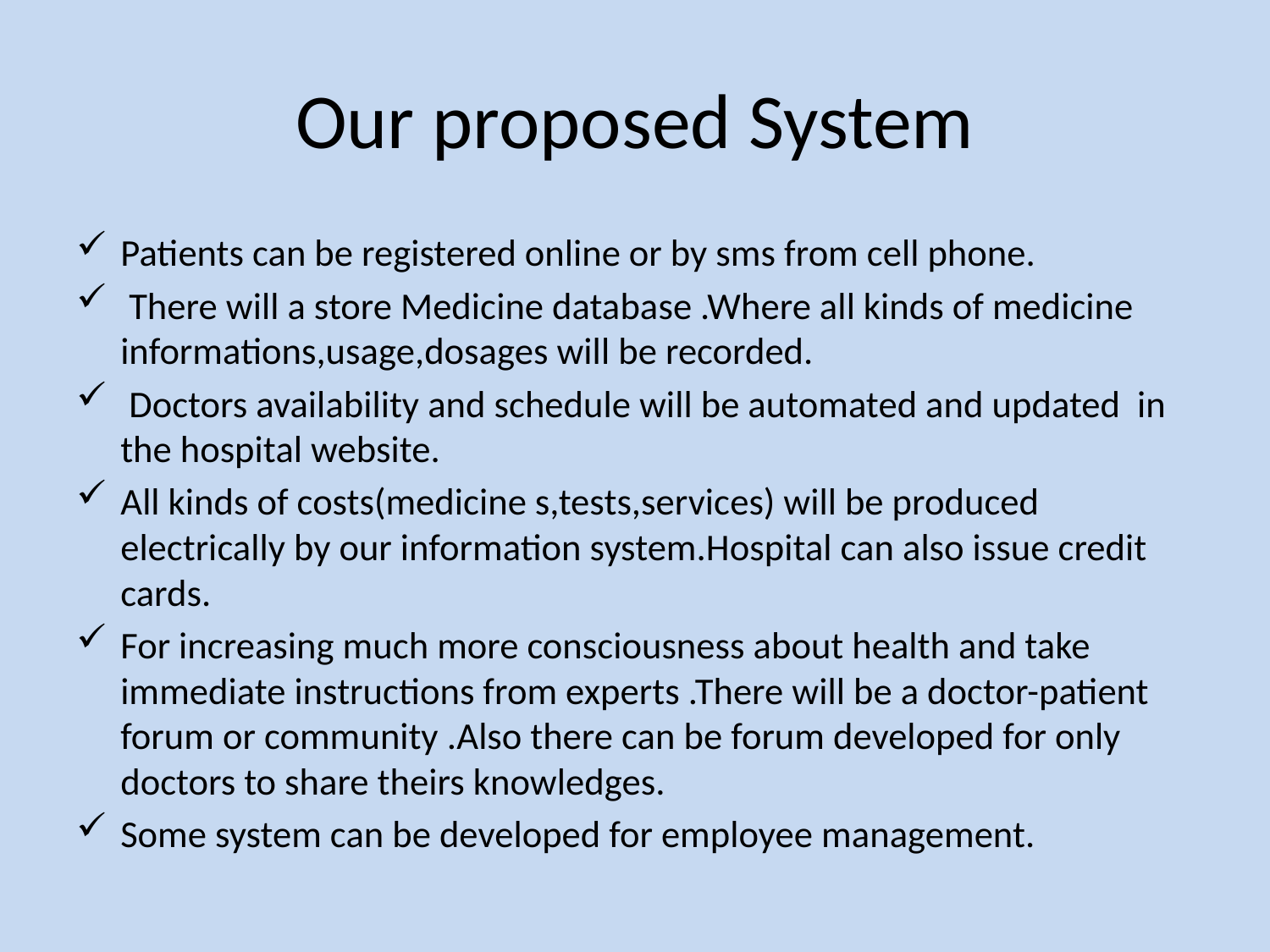

# Our proposed System
Patients can be registered online or by sms from cell phone.
 There will a store Medicine database .Where all kinds of medicine informations,usage,dosages will be recorded.
 Doctors availability and schedule will be automated and updated  in the hospital website.
All kinds of costs(medicine s,tests,services) will be produced electrically by our information system.Hospital can also issue credit cards.
For increasing much more consciousness about health and take immediate instructions from experts .There will be a doctor-patient forum or community .Also there can be forum developed for only doctors to share theirs knowledges.
Some system can be developed for employee management.